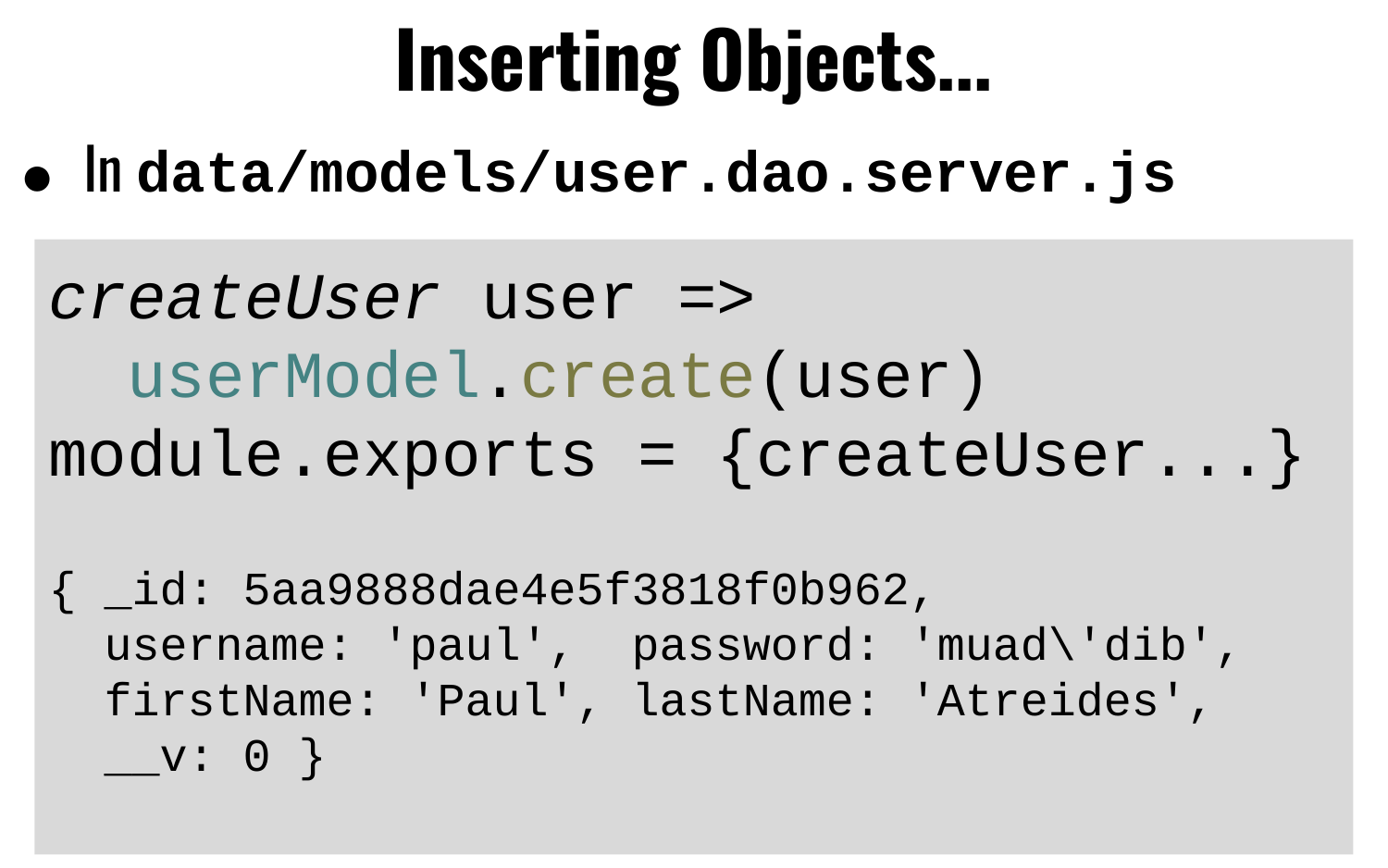

# Inserting Objects...
In data/models/user.dao.server.js
createUser user =>
  userModel.create(user)
module.exports = {createUser...}

{ _id: 5aa9888dae4e5f3818f0b962,
  username: 'paul',  password: 'muad\'dib',
  firstName: 'Paul', lastName: 'Atreides',
  __v: 0 }